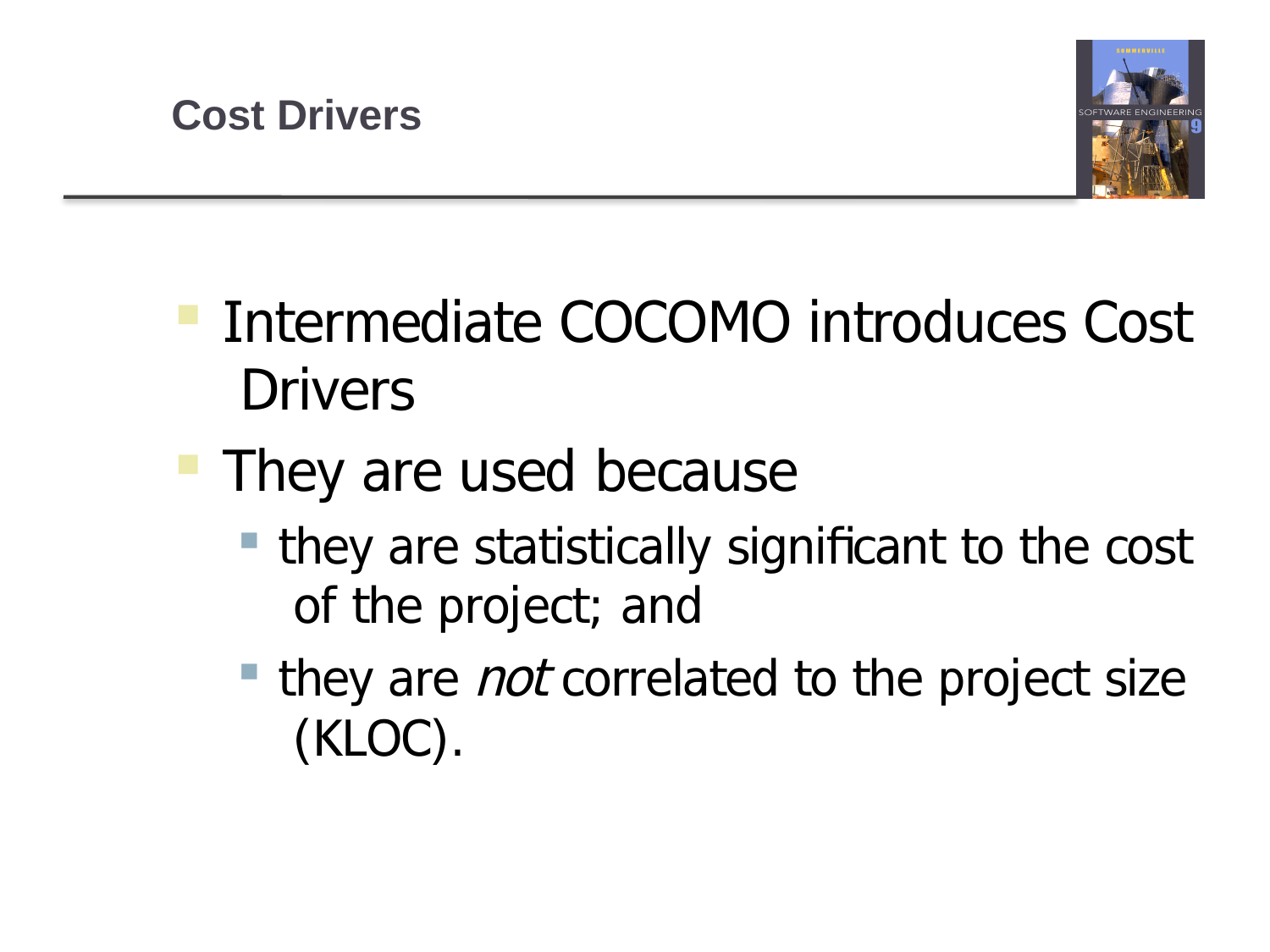

# Cost Drivers
Intermediate COCOMO introduces Cost  Drivers
They are used because
they are statistically significant to the cost  of the project; and
they are not correlated to the project size  (KLOC).